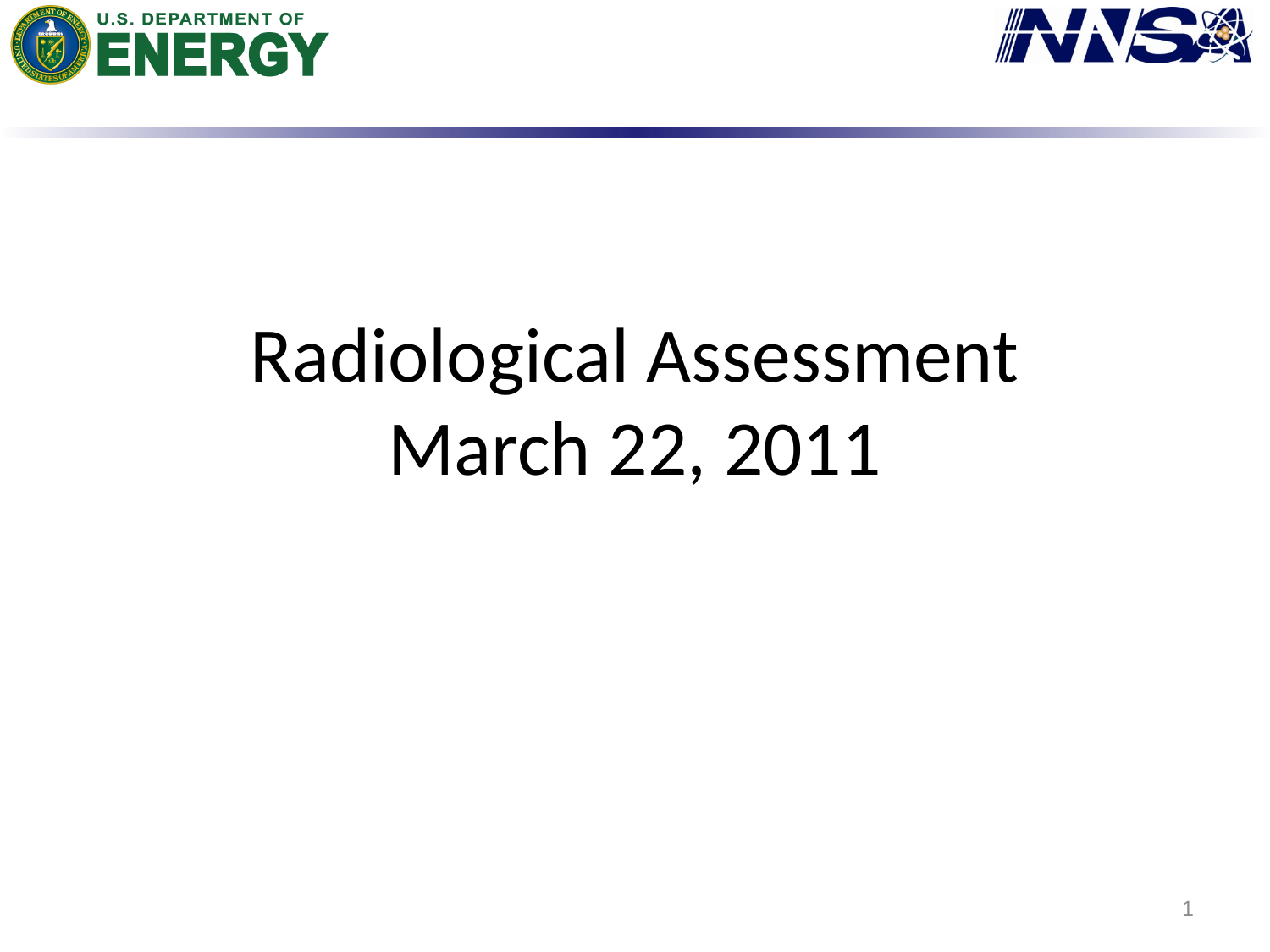

# Radiological Assessment March 22, 2011
1